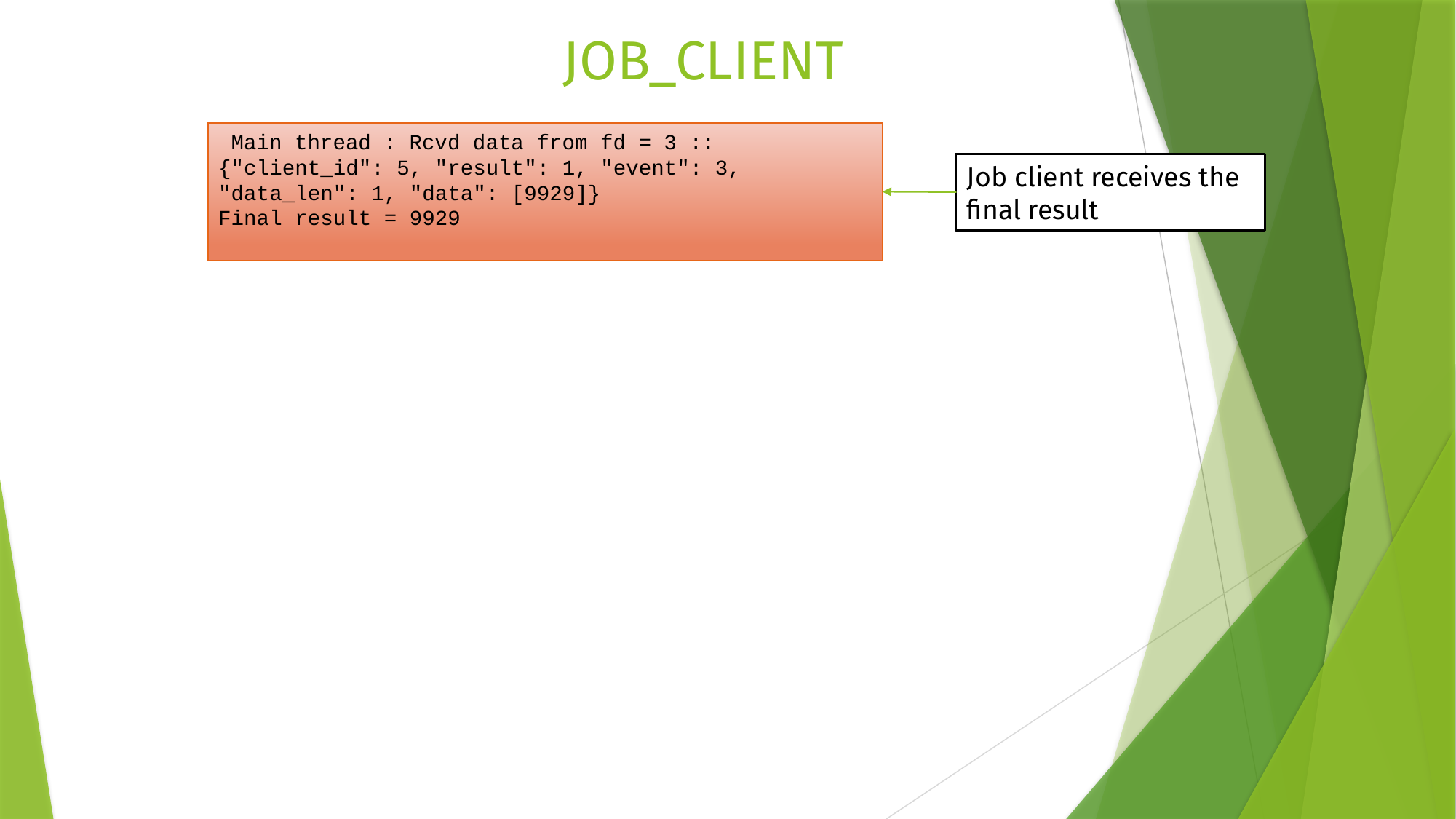

# JOB_CLIENT
 Main thread : Rcvd data from fd = 3 :: {"client_id": 5, "result": 1, "event": 3, "data_len": 1, "data": [9929]}
Final result = 9929

Job client receives the final result